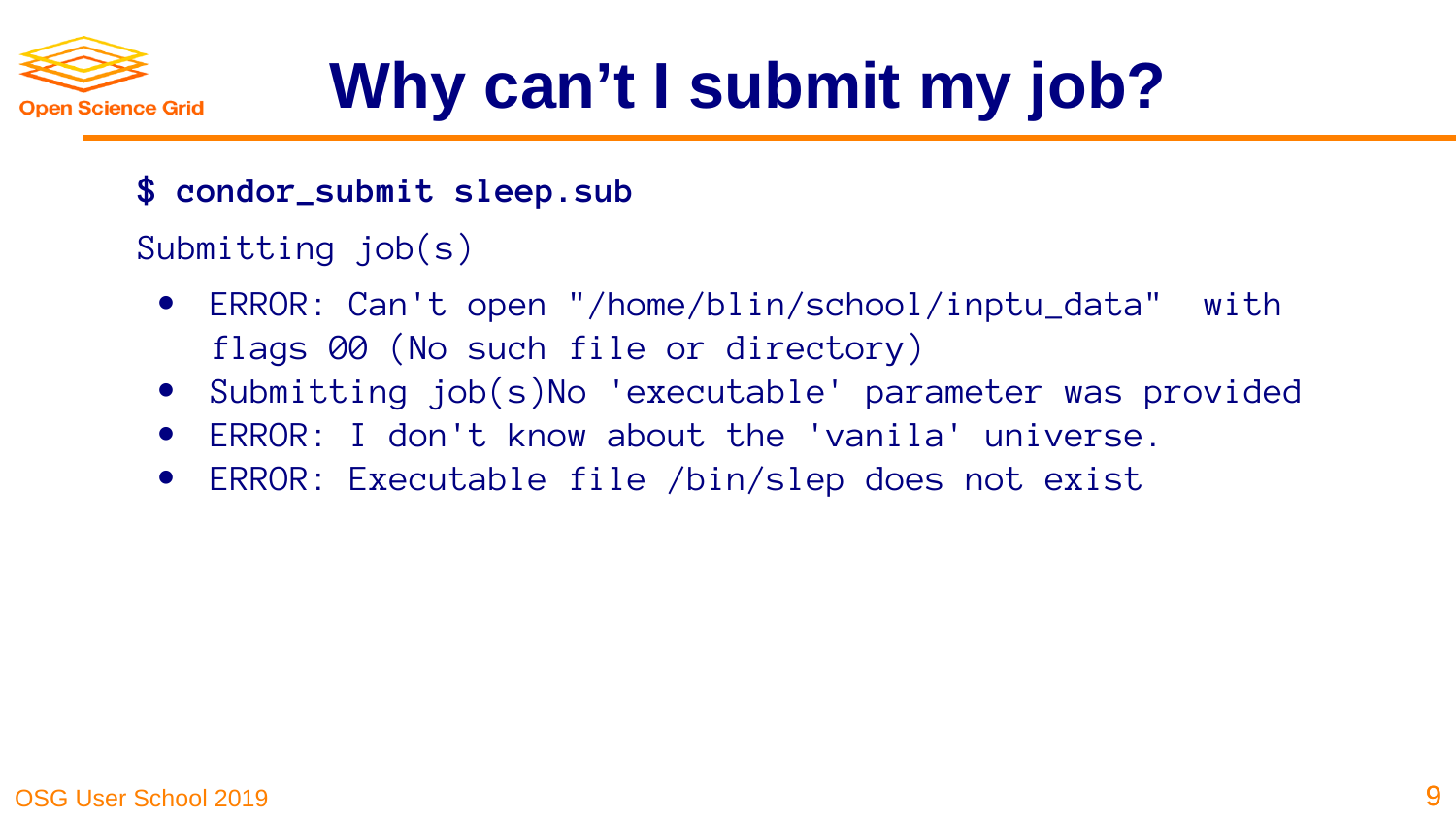

# Why can’t I submit my job?
$ condor_submit sleep.sub
Submitting job(s)
ERROR: Can't open "/home/blin/school/inptu_data"  with flags 00 (No such file or directory)
Submitting job(s)No 'executable' parameter was provided
ERROR: I don't know about the 'vanila' universe.
ERROR: Executable file /bin/slep does not exist

9
9